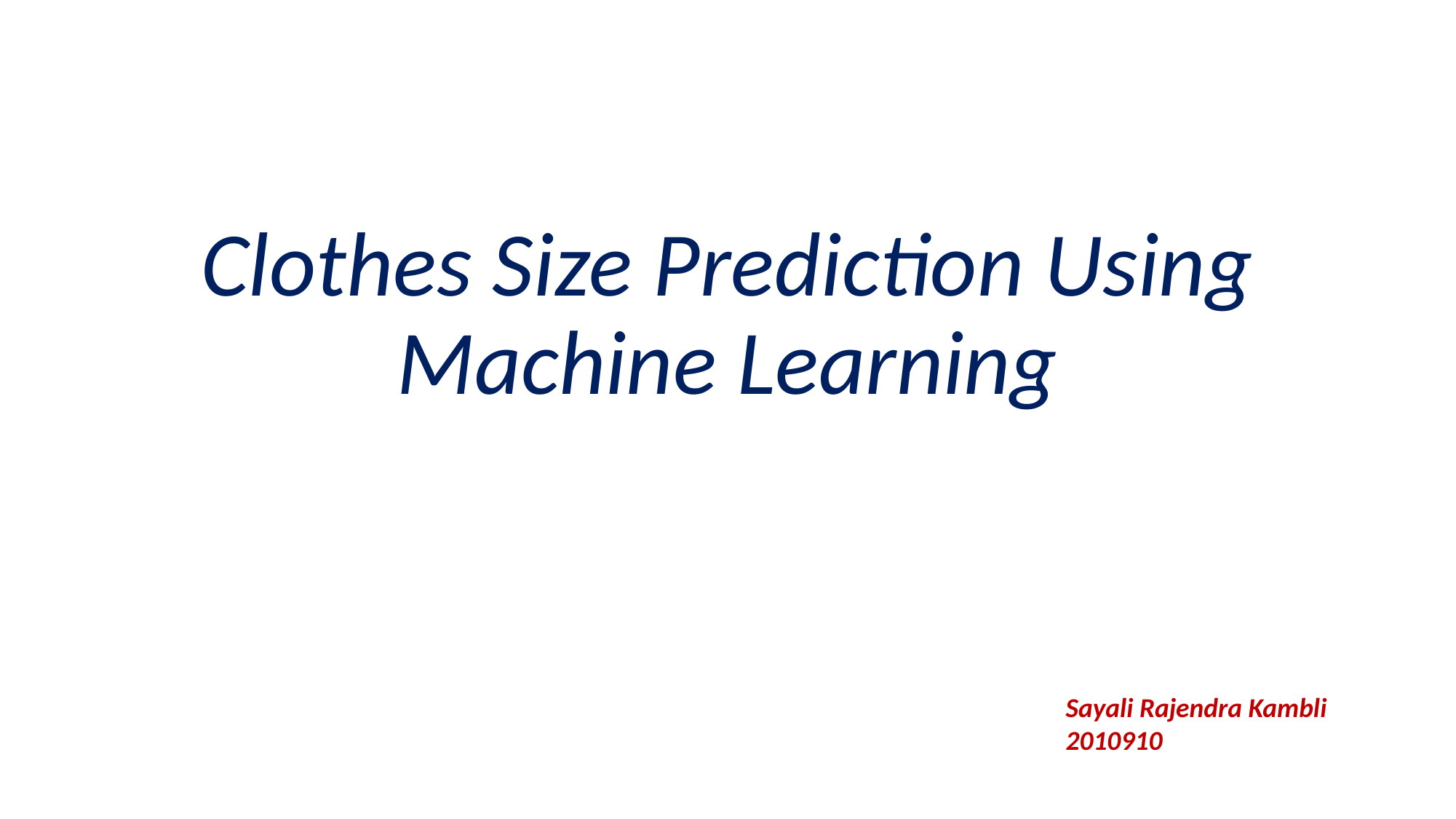

# Clothes Size Prediction Using Machine Learning
Sayali Rajendra Kambli
2010910